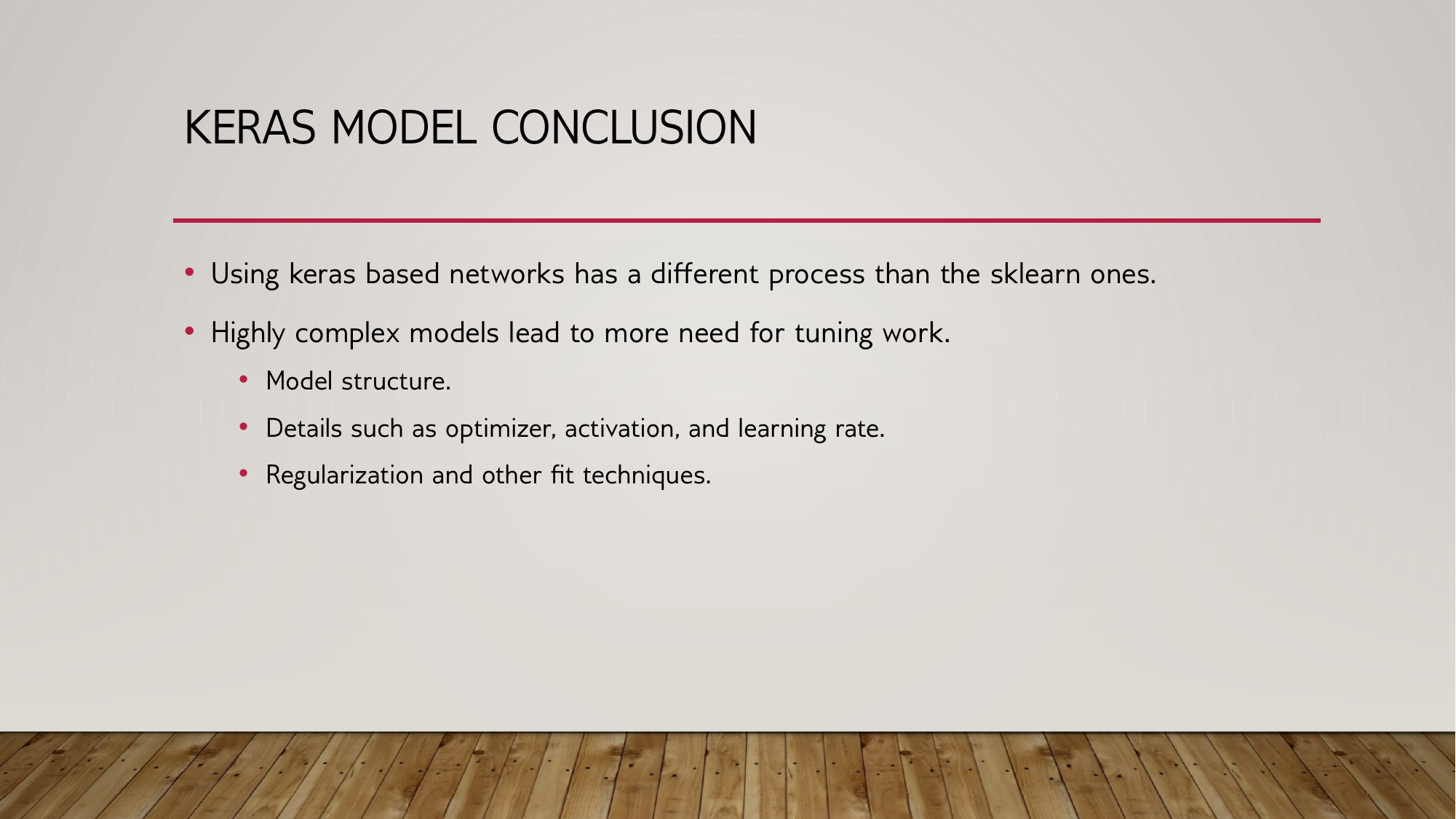

# Keras Model Conclusion
Using keras based networks has a different process than the sklearn ones.
Highly complex models lead to more need for tuning work.
Model structure.
Details such as optimizer, activation, and learning rate.
Regularization and other fit techniques.